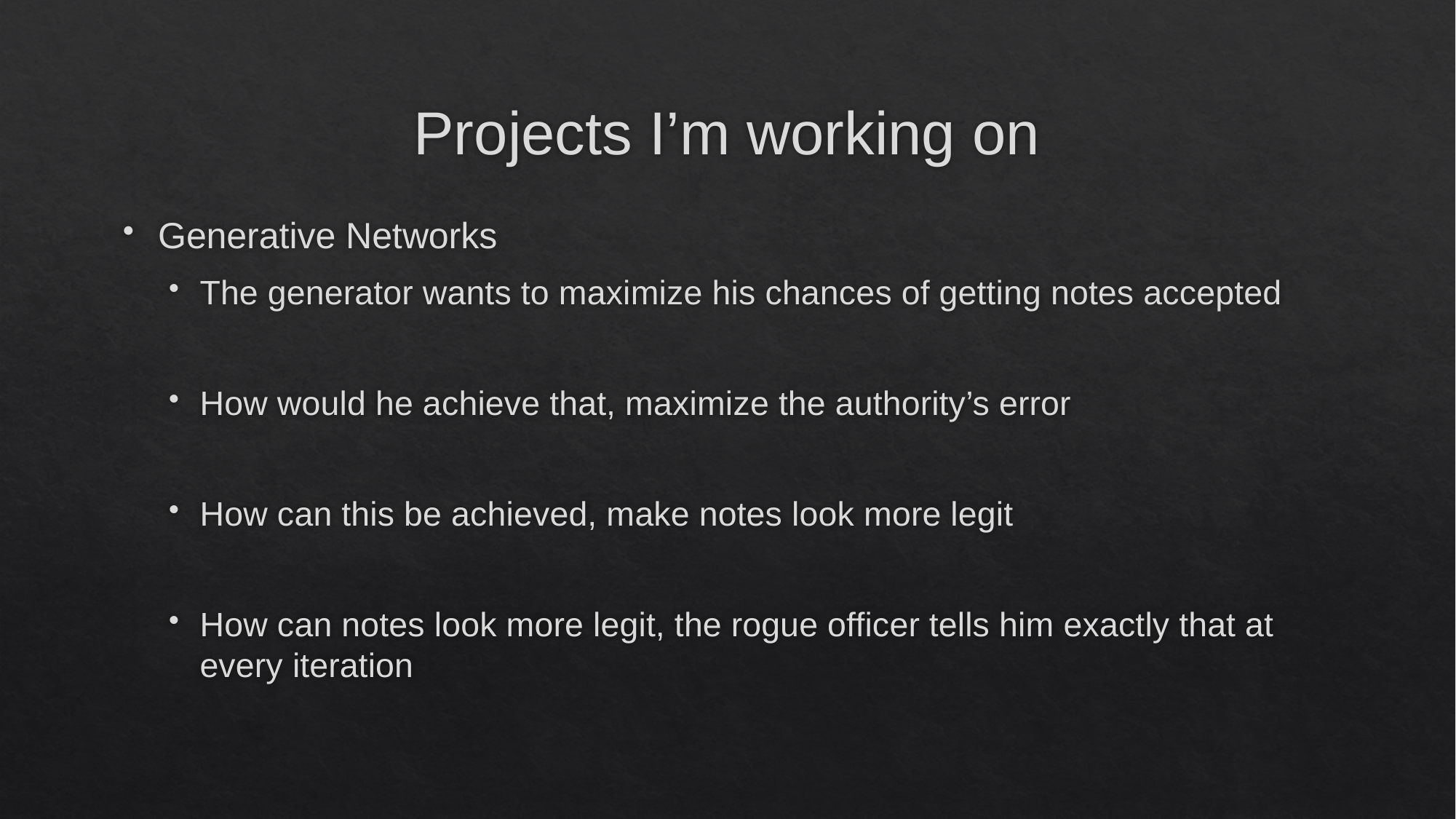

# Projects I’m working on
Generative Networks
The generator wants to maximize his chances of getting notes accepted

How would he achieve that, maximize the authority’s error

How can this be achieved, make notes look more legit

How can notes look more legit, the rogue officer tells him exactly that at every iteration